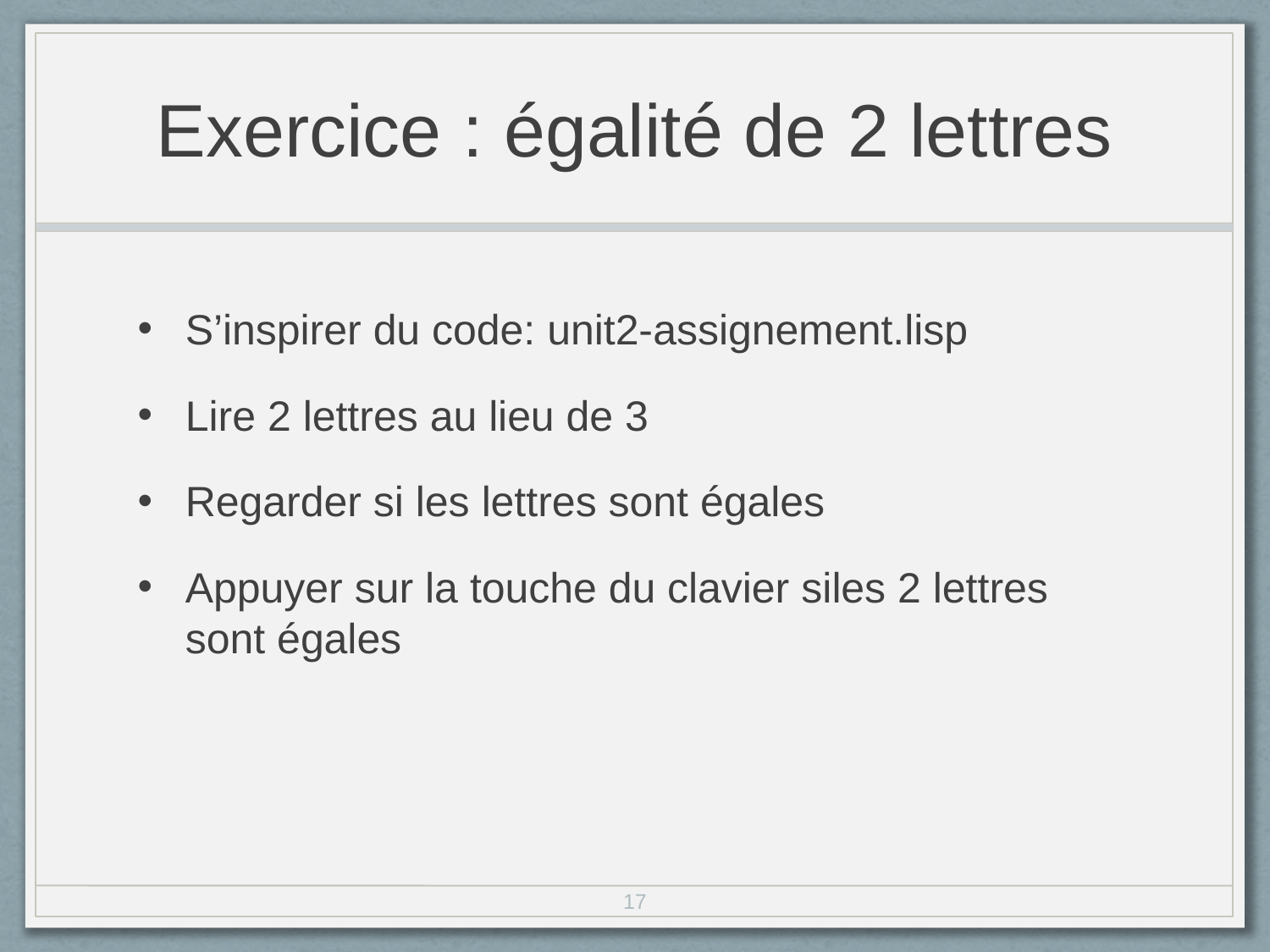

# Exercice : égalité de 2 lettres
S’inspirer du code: unit2-assignement.lisp
Lire 2 lettres au lieu de 3
Regarder si les lettres sont égales
Appuyer sur la touche du clavier siles 2 lettres sont égales
17